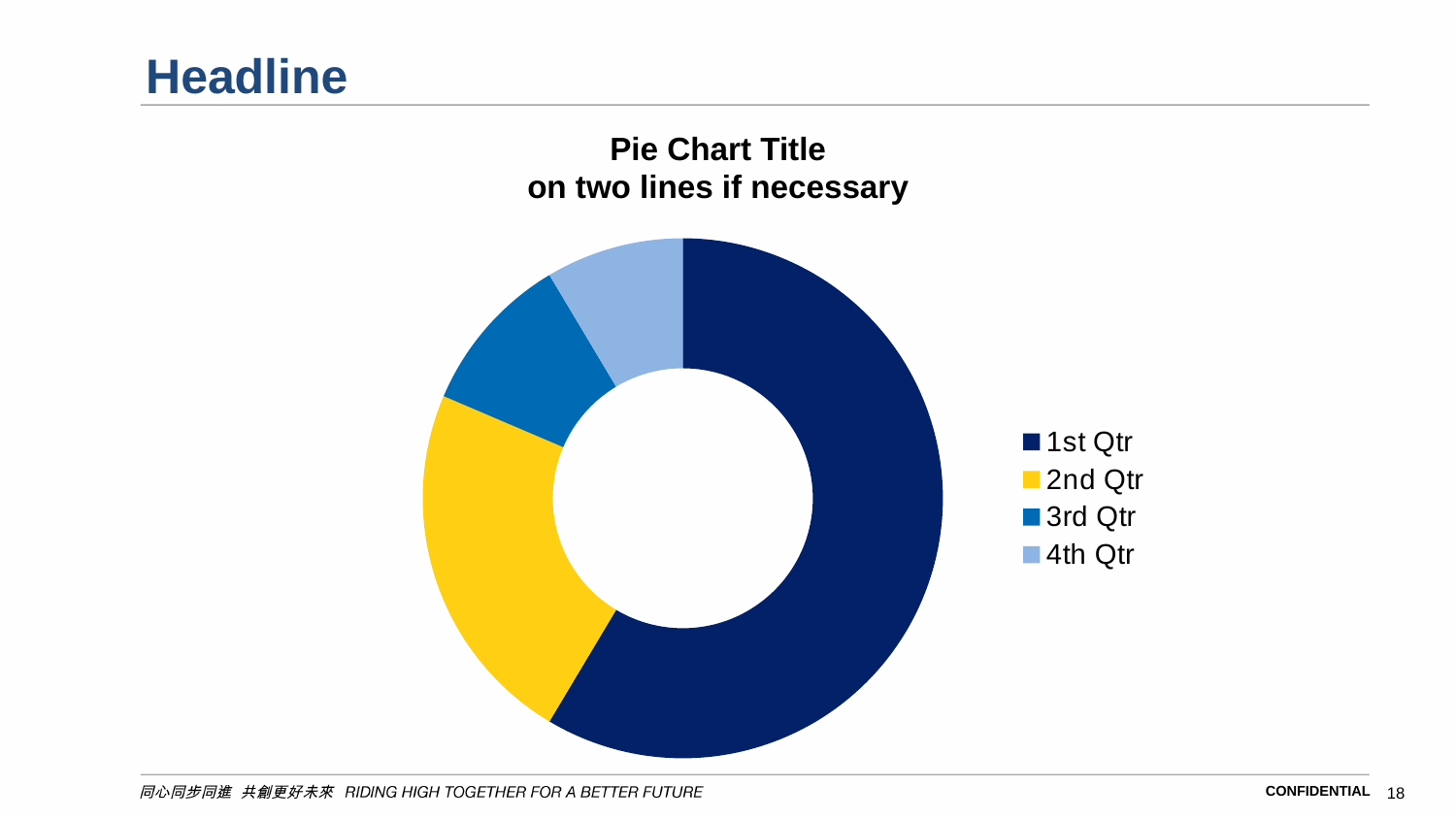

# Headline
Pie Chart Title
on two lines if necessary

### Chart

| Category | Column1 |
|---|---|
| 1st Qtr | 8.2 |
| 2nd Qtr | 3.2 |
| 3rd Qtr | 1.4 |
| 4th Qtr | 1.2 |
CONFIDENTIAL